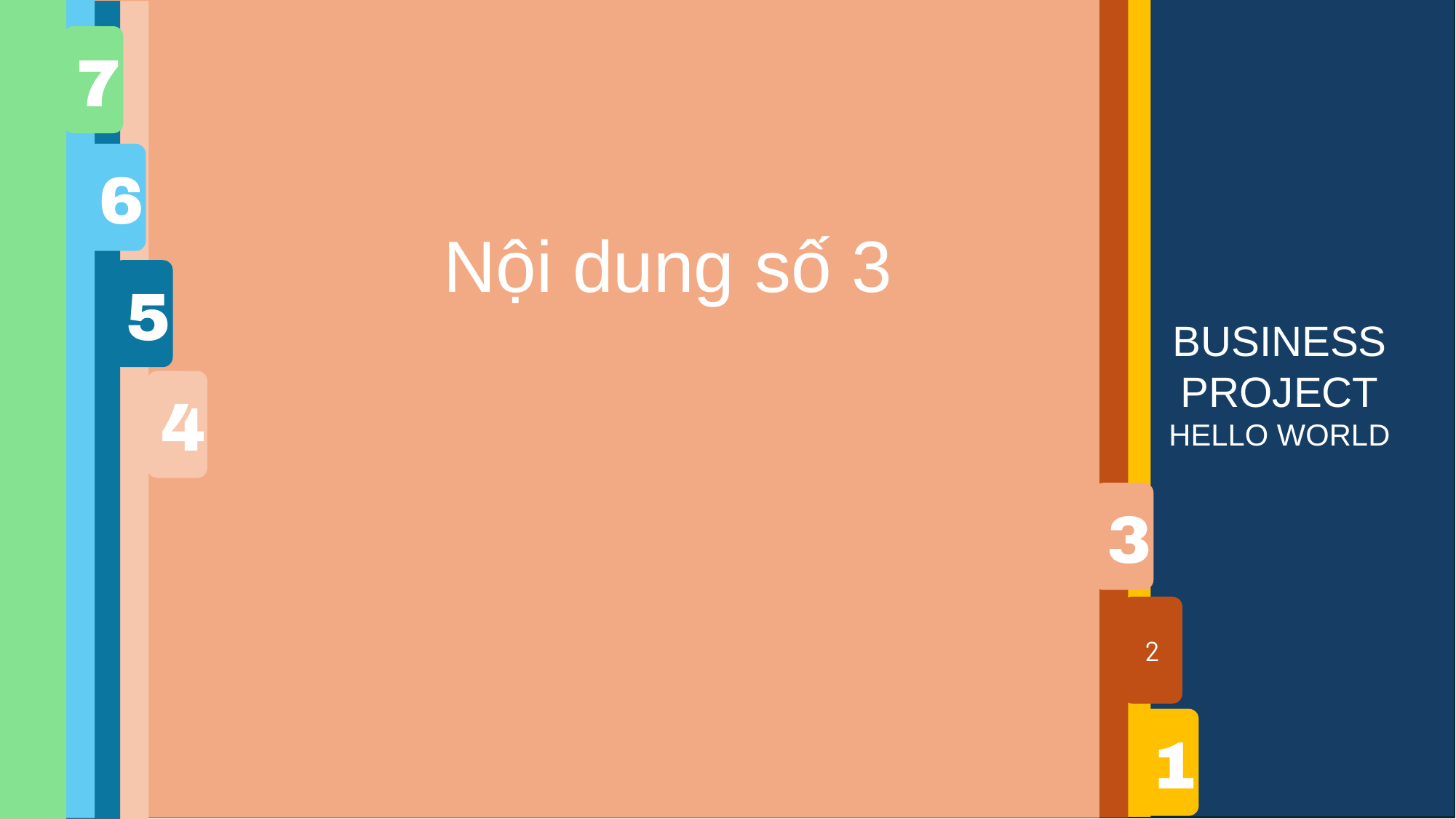

7

1

2

3

6

5

4
Nội dung số 3
BUSINESS PROJECT
HELLO WORLD